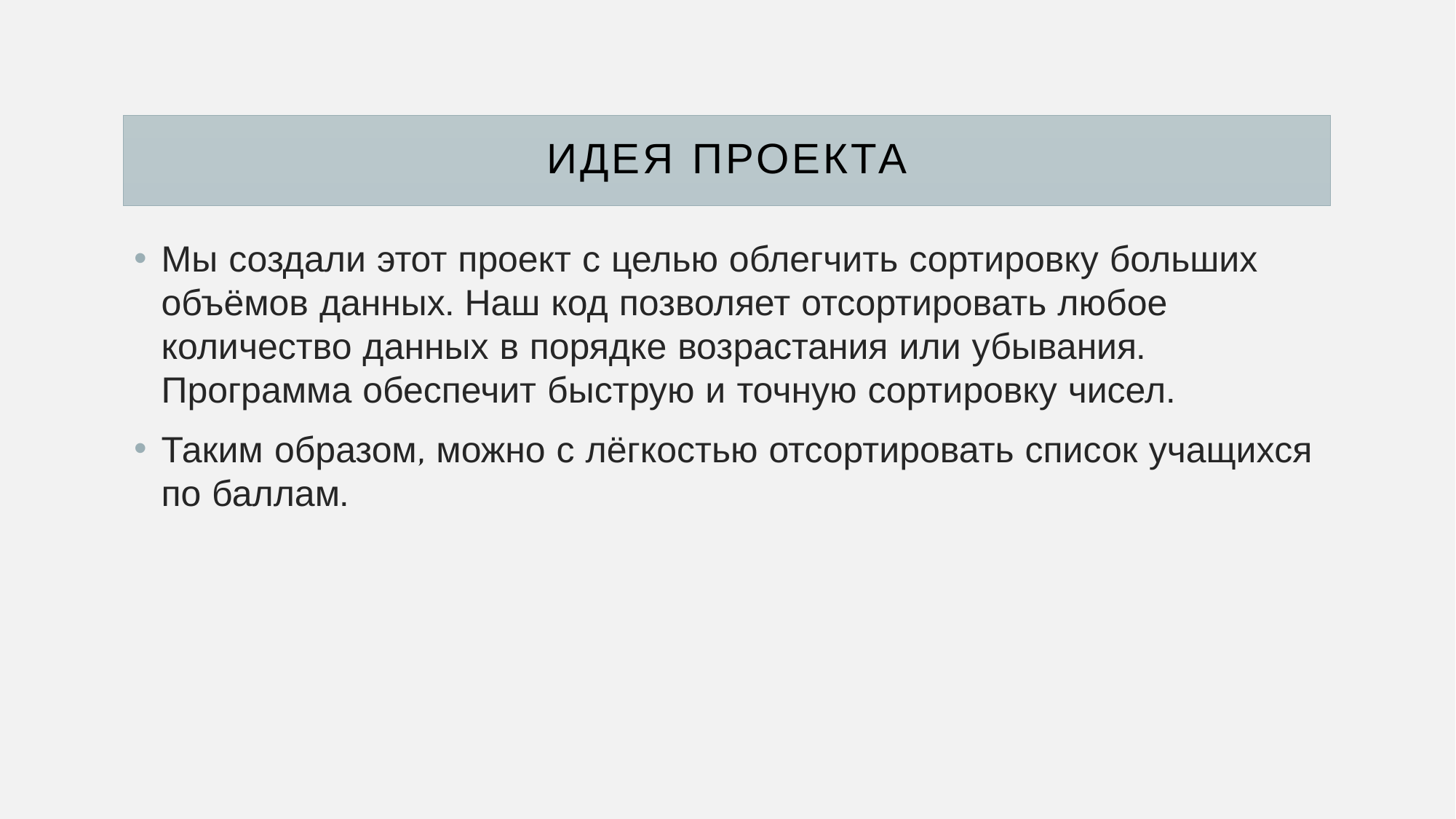

# Идея проекта
Мы создали этот проект с целью облегчить сортировку больших объёмов данных. Наш код позволяет отсортировать любое количество данных в порядке возрастания или убывания. Программа обеспечит быструю и точную сортировку чисел.
Таким образом, можно с лёгкостью отсортировать список учащихся по баллам.